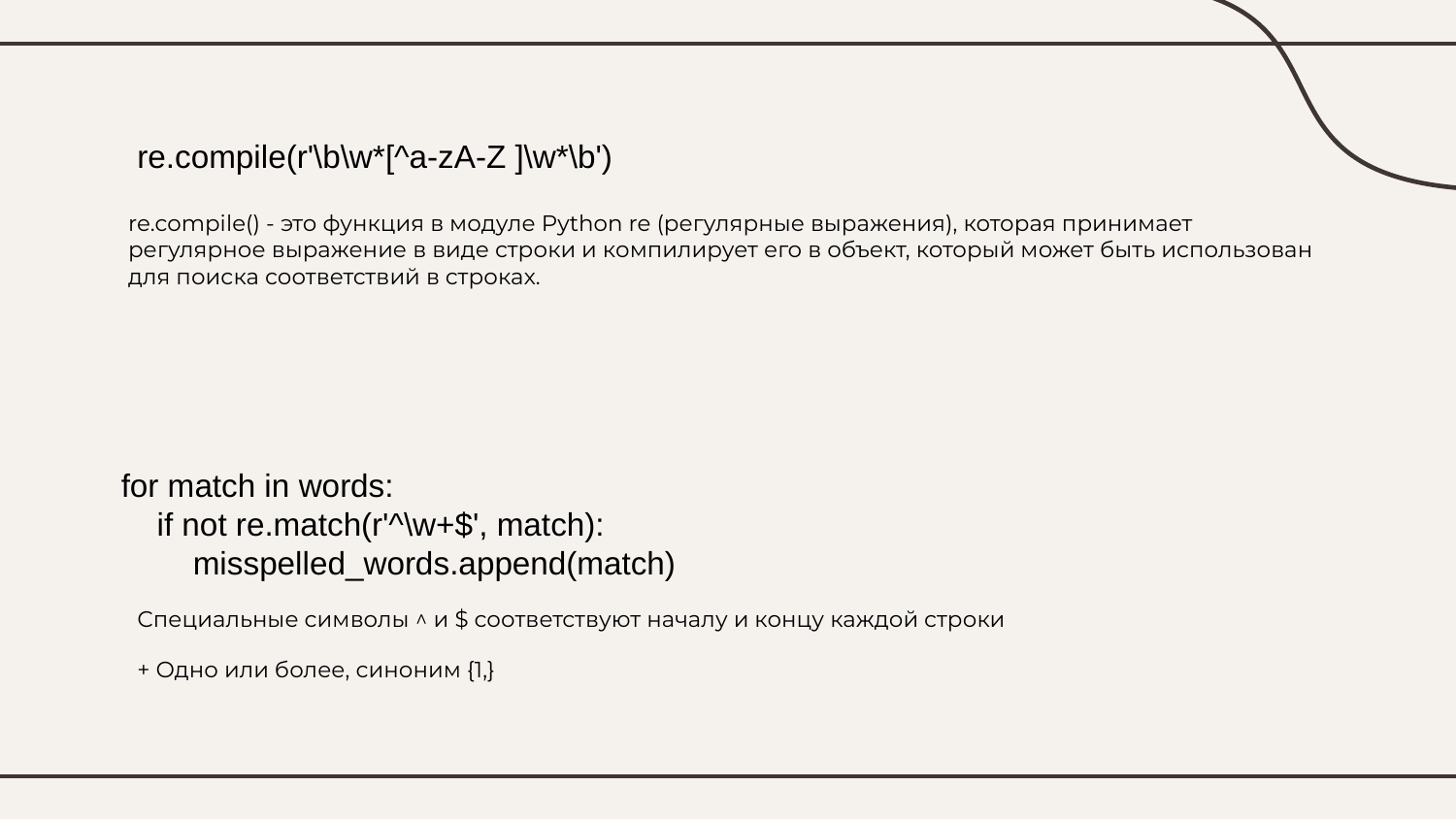

# re.compile(r'\b\w*[^a-zA-Z ]\w*\b')

re.compile() - это функция в модуле Python re (регулярные выражения), которая принимает регулярное выражение в виде строки и компилирует его в объект, который может быть использован для поиска соответствий в строках.

for match in words:
    if not re.match(r'^\w+$', match):
        misspelled_words.append(match)

Специальные символы ^ и $ соответствуют началу и концу каждой строки
+ Одно или более, синоним {1,}